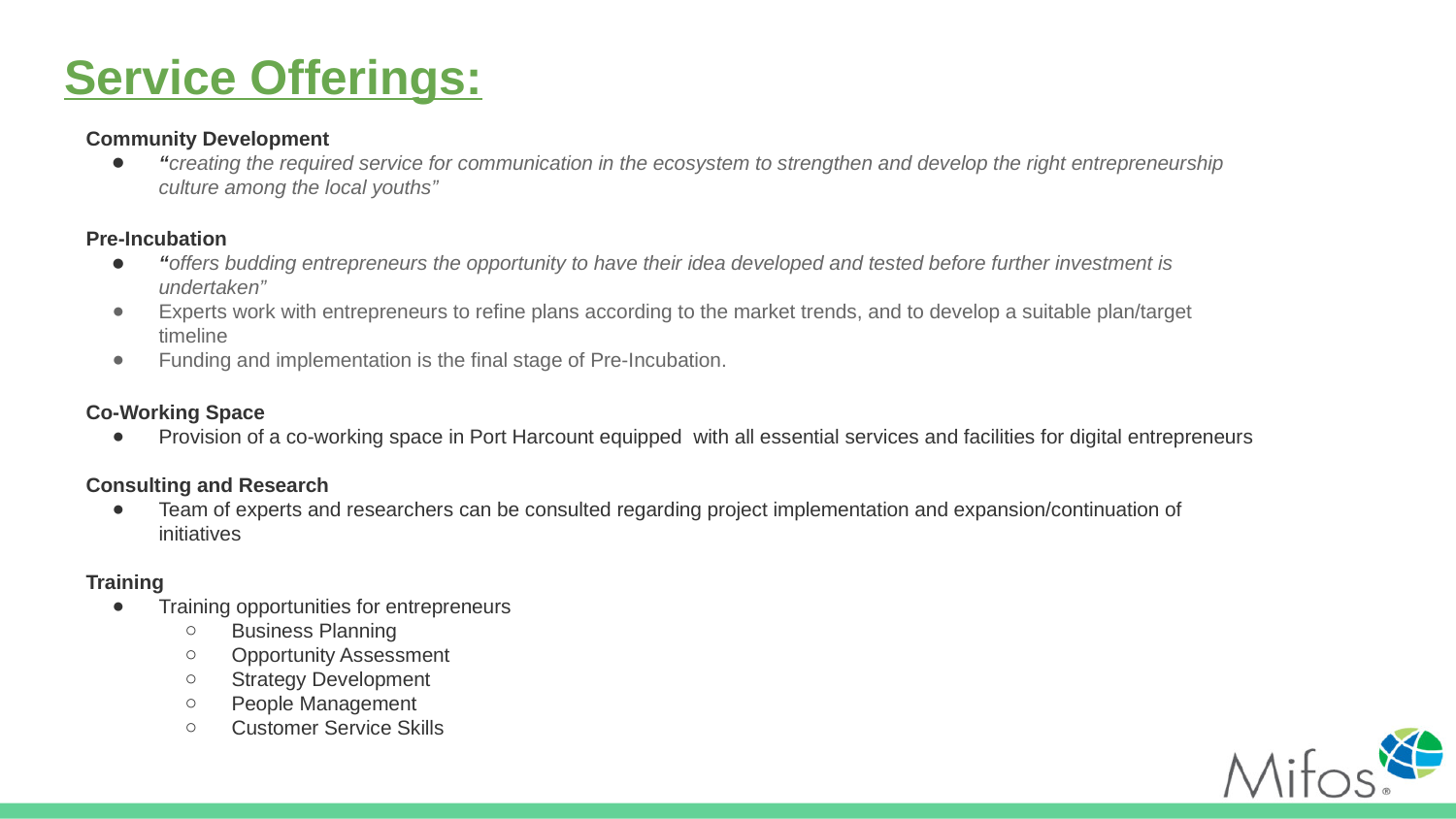

# Service Offerings:
Community Development
“creating the required service for communication in the ecosystem to strengthen and develop the right entrepreneurship culture among the local youths”

Pre-Incubation
“offers budding entrepreneurs the opportunity to have their idea developed and tested before further investment is undertaken”
Experts work with entrepreneurs to refine plans according to the market trends, and to develop a suitable plan/target timeline
Funding and implementation is the final stage of Pre-Incubation.

Co-Working Space
Provision of a co-working space in Port Harcount equipped  with all essential services and facilities for digital entrepreneurs

Consulting and Research
Team of experts and researchers can be consulted regarding project implementation and expansion/continuation of initiatives

Training
Training opportunities for entrepreneurs
Business Planning
Opportunity Assessment
Strategy Development
People Management
Customer Service Skills